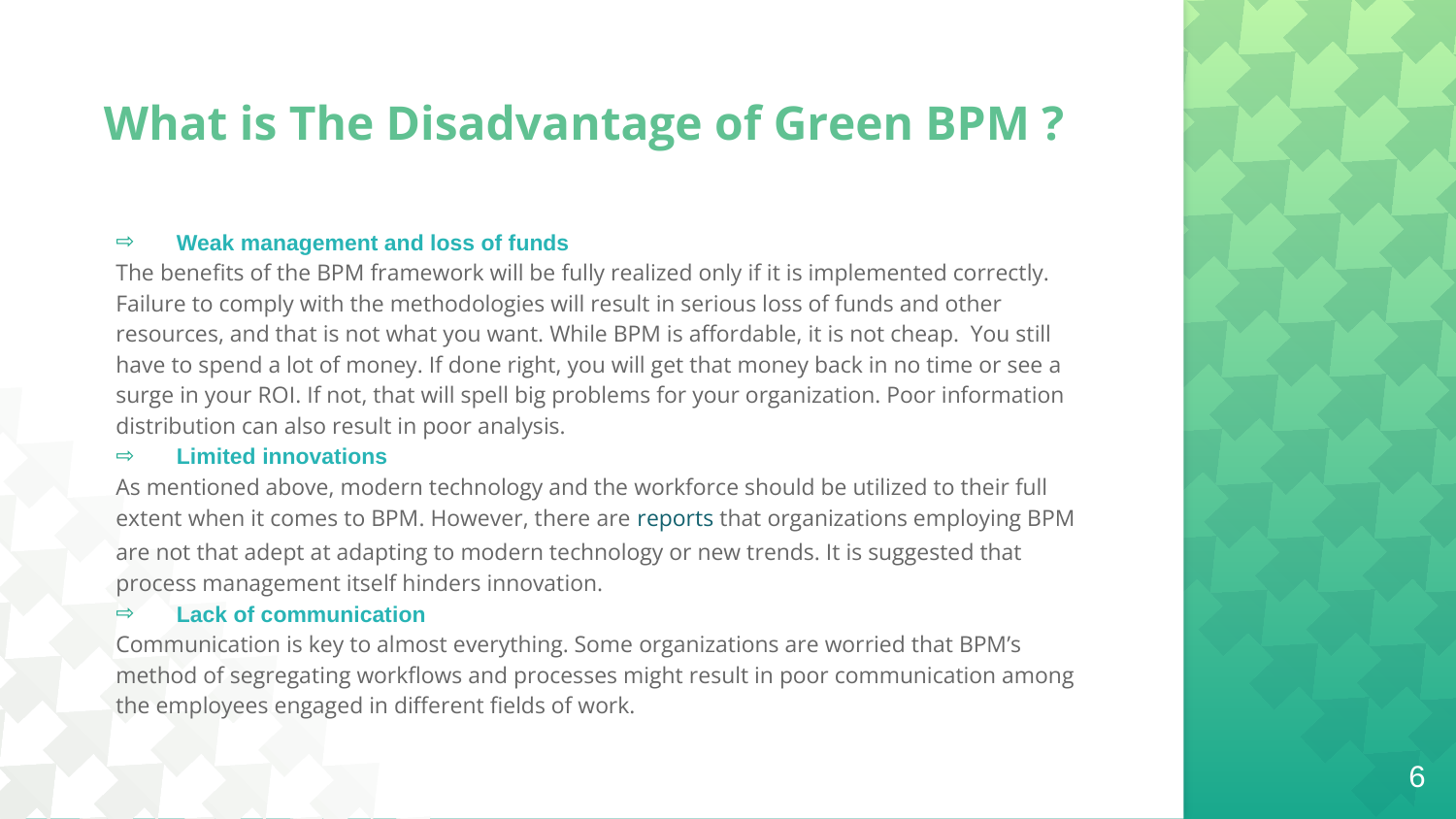

# What is The Disadvantage of Green BPM ?
Weak management and loss of funds
The benefits of the BPM framework will be fully realized only if it is implemented correctly. Failure to comply with the methodologies will result in serious loss of funds and other resources, and that is not what you want. While BPM is affordable, it is not cheap.  You still have to spend a lot of money. If done right, you will get that money back in no time or see a surge in your ROI. If not, that will spell big problems for your organization. Poor information distribution can also result in poor analysis.
Limited innovations
As mentioned above, modern technology and the workforce should be utilized to their full extent when it comes to BPM. However, there are reports that organizations employing BPM are not that adept at adapting to modern technology or new trends. It is suggested that process management itself hinders innovation.
Lack of communication
Communication is key to almost everything. Some organizations are worried that BPM’s method of segregating workflows and processes might result in poor communication among the employees engaged in different fields of work.

6